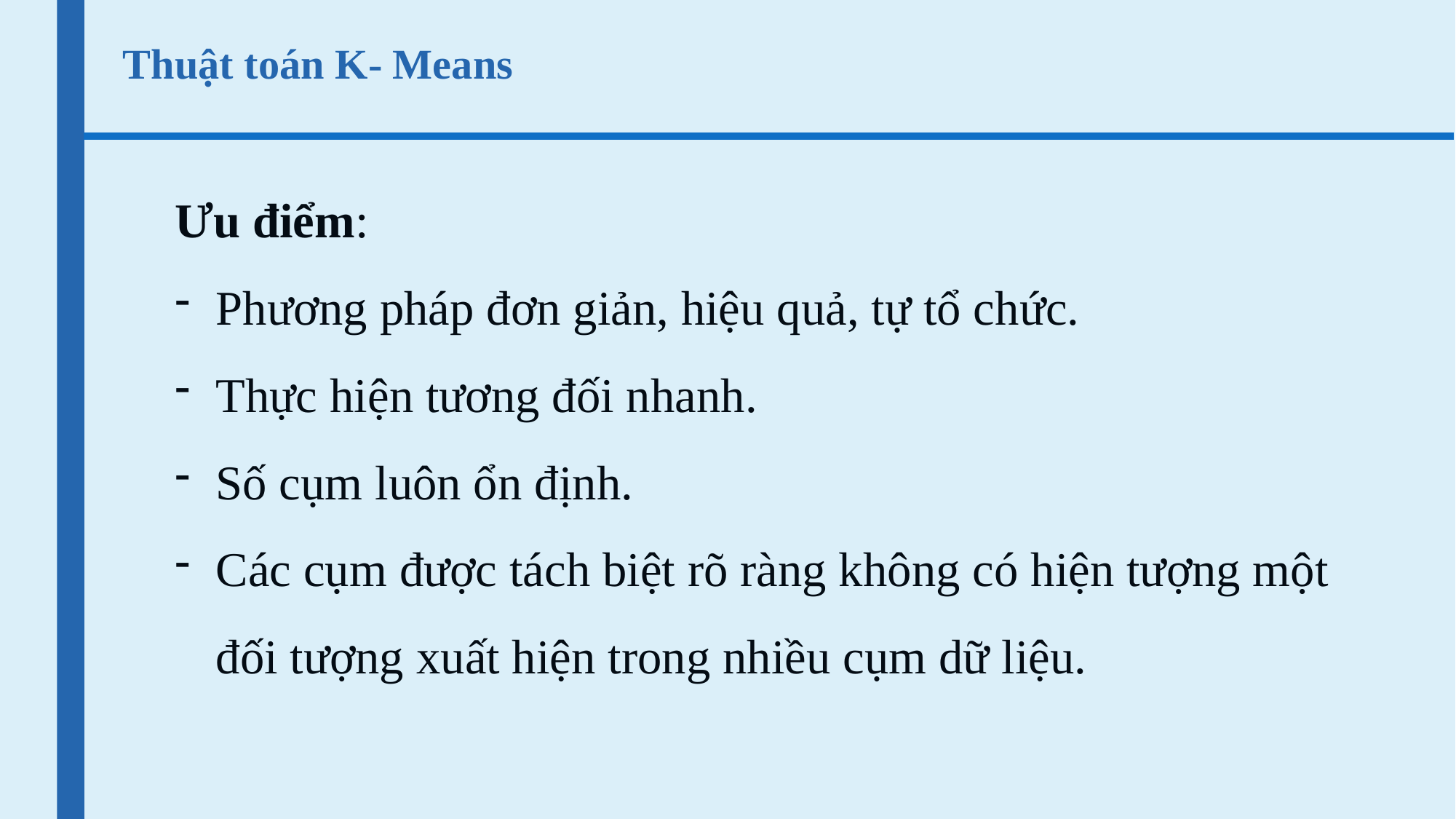

Thuật toán K- Means

Ưu điểm:
Phương pháp đơn giản, hiệu quả, tự tổ chức.
Thực hiện tương đối nhanh.
Số cụm luôn ổn định.
Các cụm được tách biệt rõ ràng không có hiện tượng một đối tượng xuất hiện trong nhiều cụm dữ liệu.